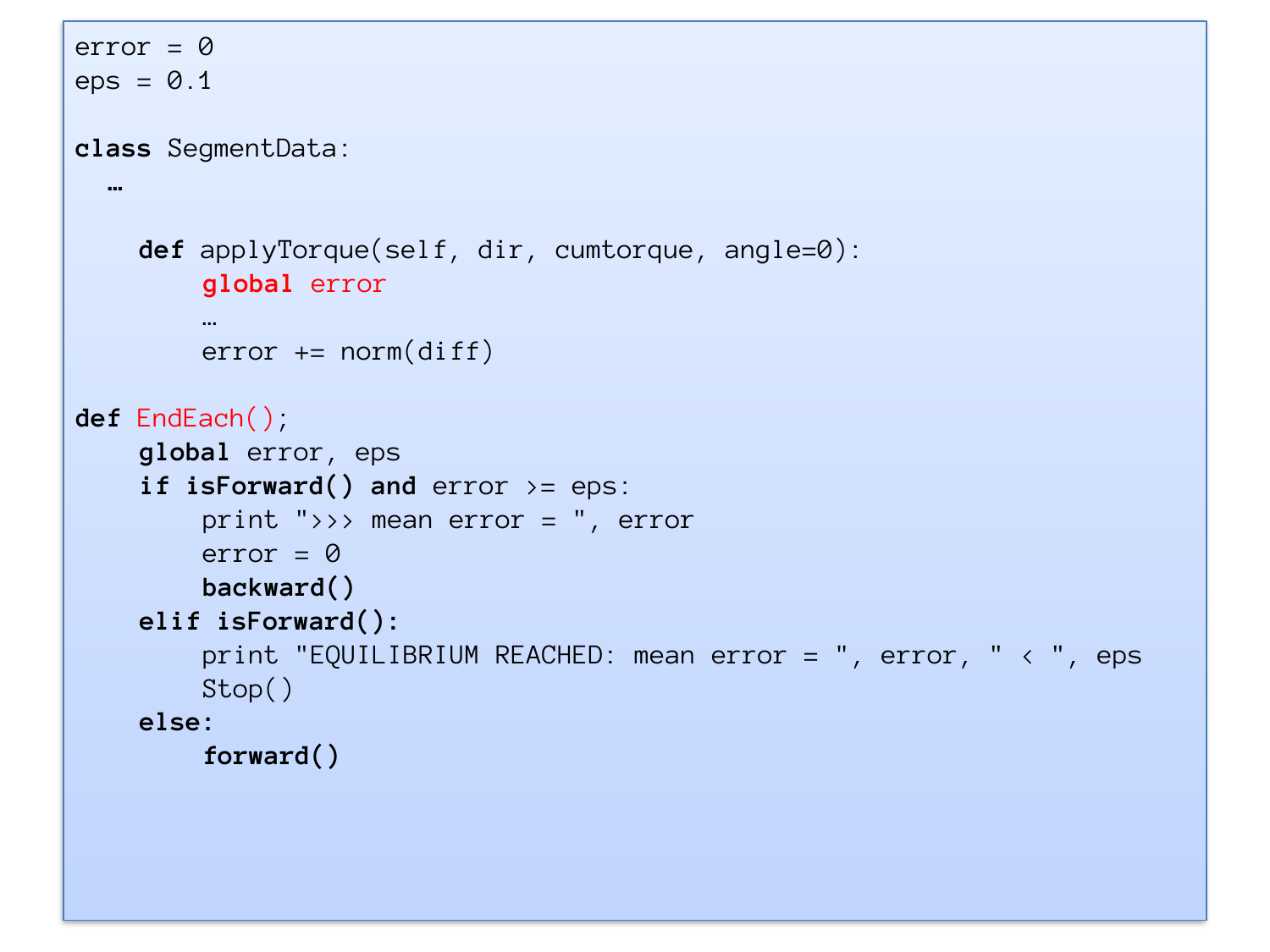

error = 0
eps = 0.1

class SegmentData:
…

def applyTorque(self, dir, cumtorque, angle=0):
	global error
…
error += norm(diff)

def EndEach();
	global error, eps
	if isForward() and error >= eps:
		print ">>> mean error = ", error
		error = 0
		backward()
	elif isForward():
		print "EQUILIBRIUM REACHED: mean error = ", error, " < ", eps
		Stop()
	else:
		forward()

20